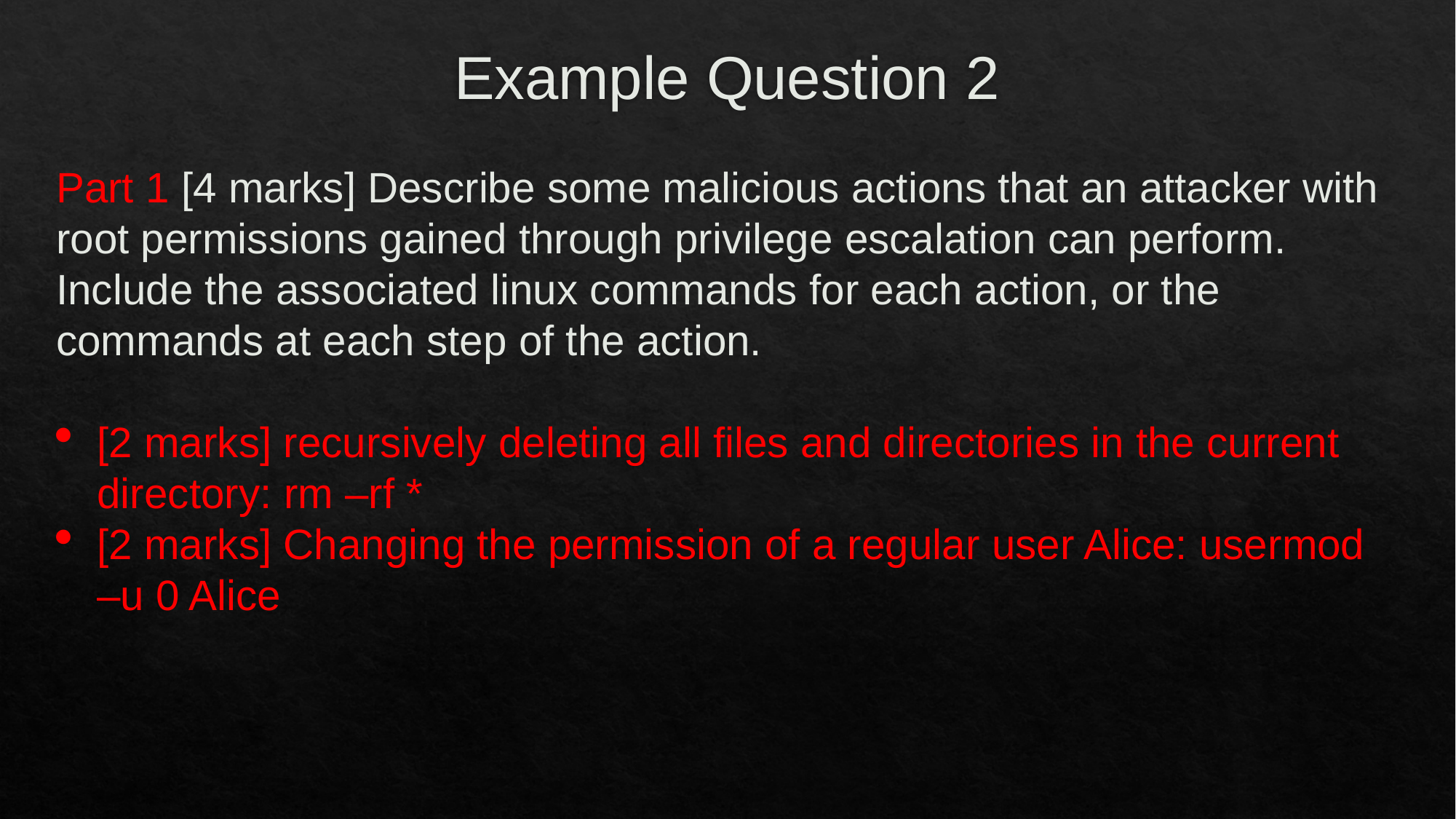

# Example Question 2
Part 1 [4 marks] Describe some malicious actions that an attacker with root permissions gained through privilege escalation can perform. Include the associated linux commands for each action, or the commands at each step of the action.

[2 marks] recursively deleting all files and directories in the current directory: rm –rf *
[2 marks] Changing the permission of a regular user Alice: usermod –u 0 Alice